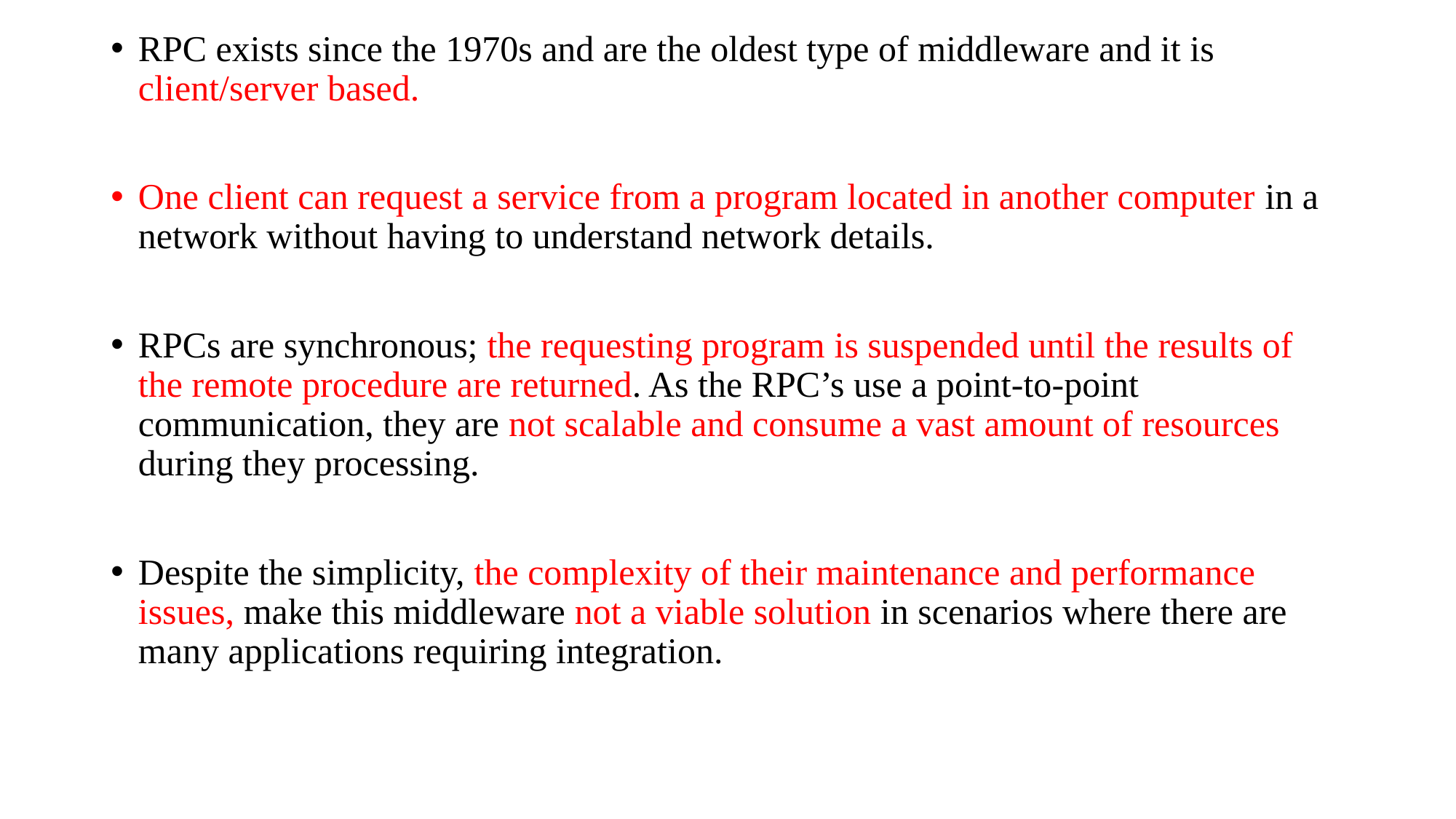

RPC exists since the 1970s and are the oldest type of middleware and it is client/server based.

One client can request a service from a program located in another computer in a network without having to understand network details.

RPCs are synchronous; the requesting program is suspended until the results of the remote procedure are returned. As the RPC’s use a point-to-point communication, they are not scalable and consume a vast amount of resources during they processing.

Despite the simplicity, the complexity of their maintenance and performance issues, make this middleware not a viable solution in scenarios where there are many applications requiring integration.